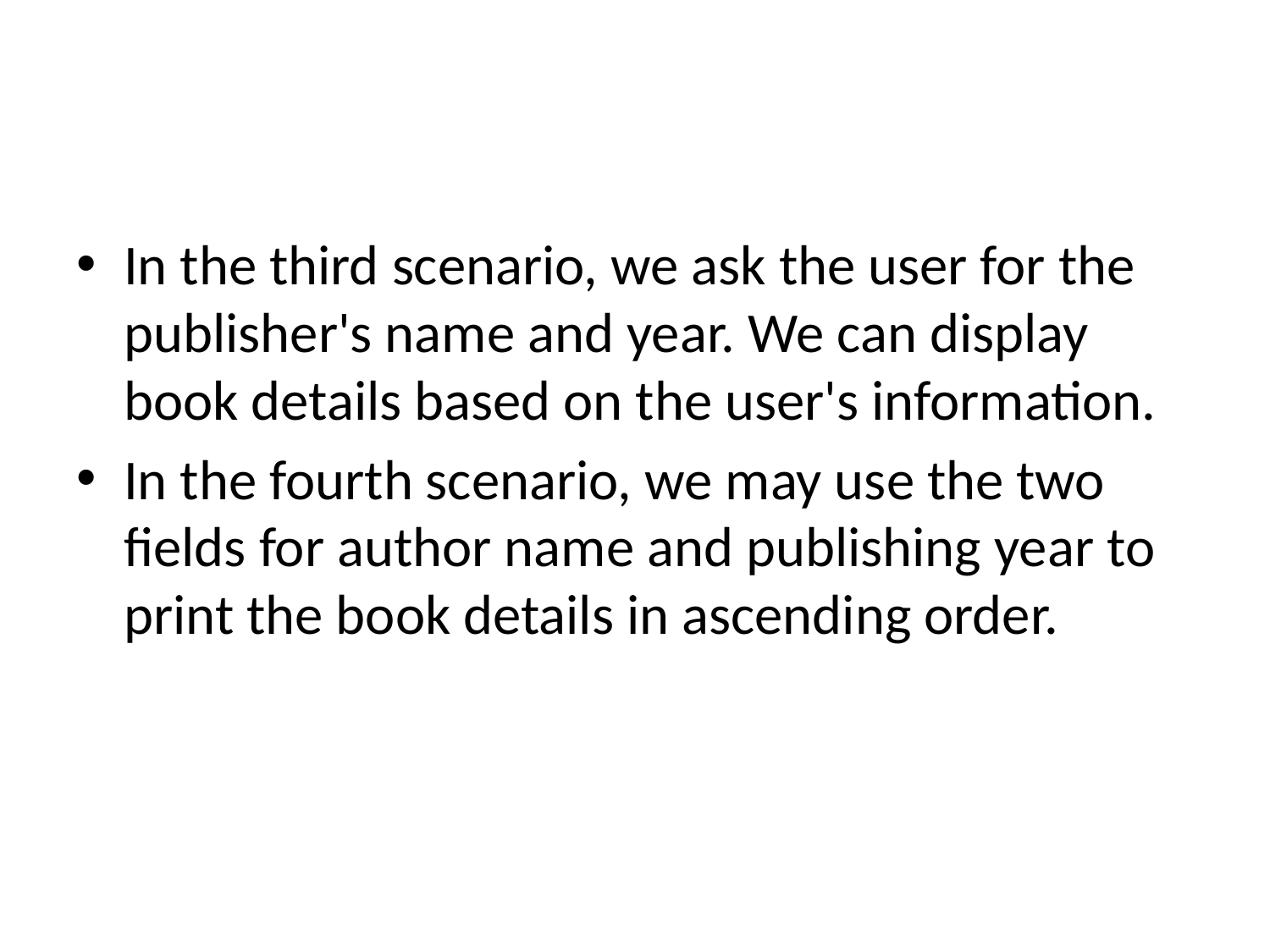

#
In the third scenario, we ask the user for the publisher's name and year. We can display book details based on the user's information.
In the fourth scenario, we may use the two fields for author name and publishing year to print the book details in ascending order.